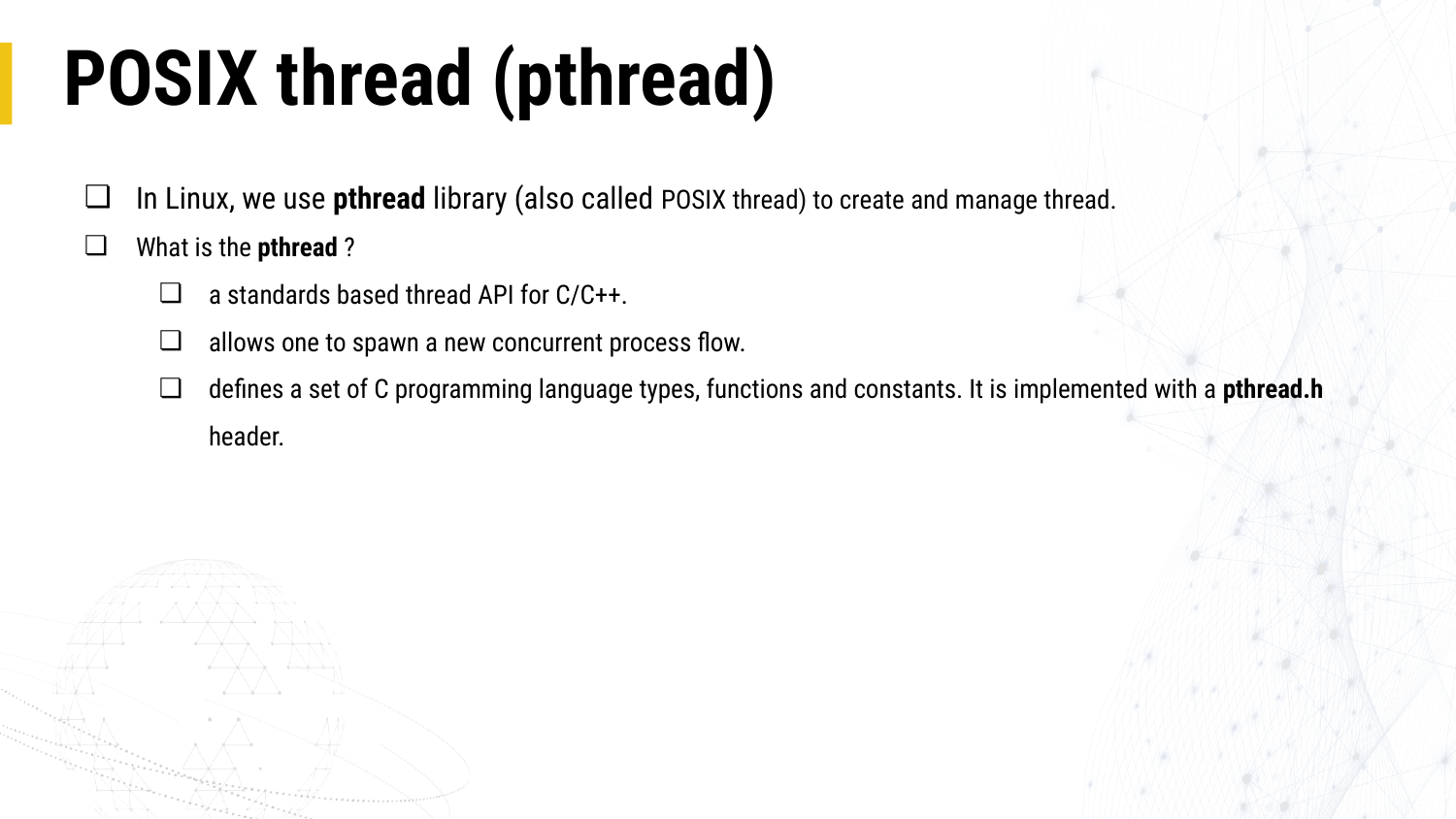

# POSIX thread (pthread)
In Linux, we use pthread library (also called POSIX thread) to create and manage thread.
What is the pthread ?
a standards based thread API for C/C++.
allows one to spawn a new concurrent process flow.
defines a set of C programming language types, functions and constants. It is implemented with a pthread.h header.